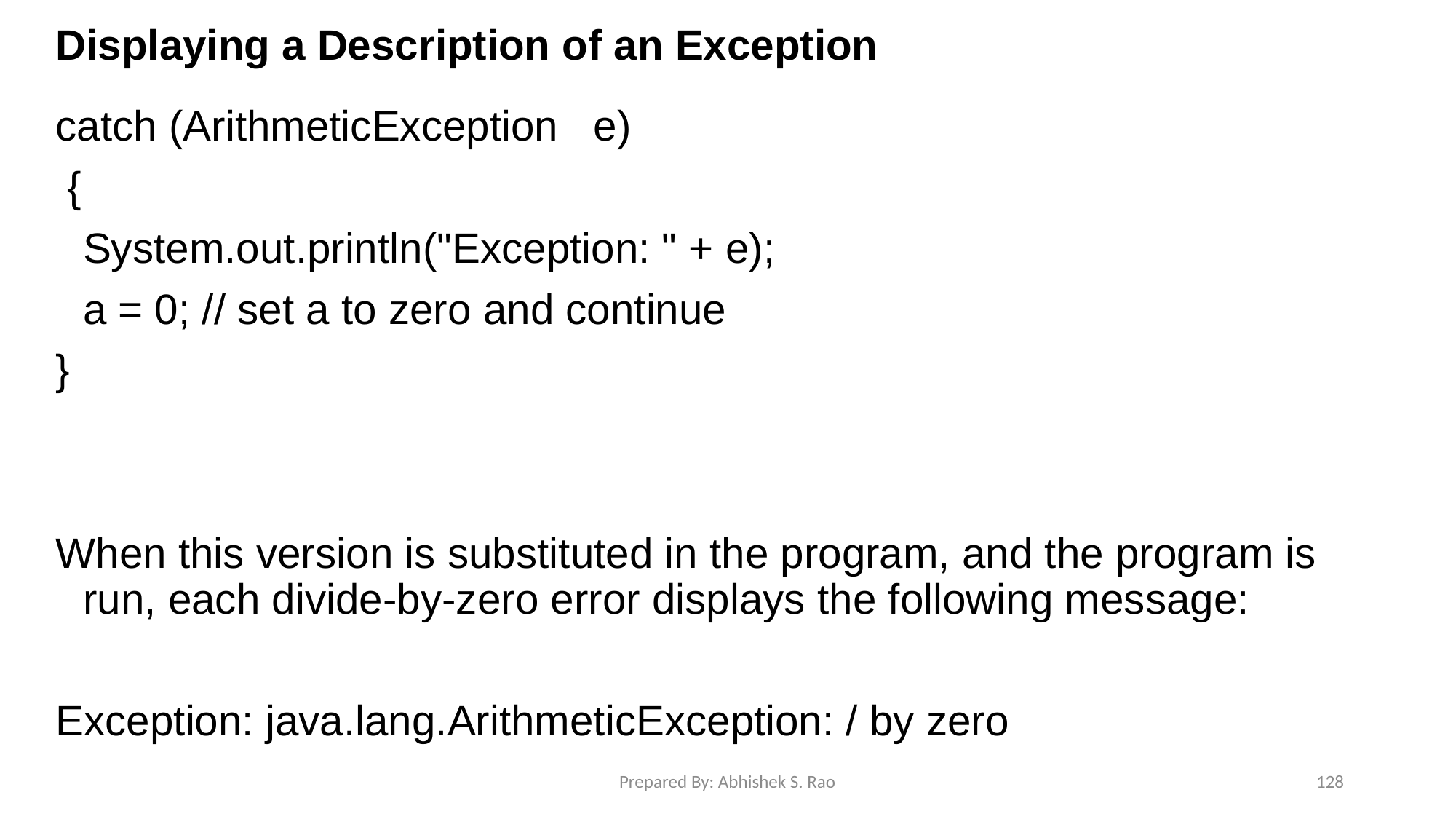

# Displaying a Description of an Exception
catch (ArithmeticException   e)
 {
	System.out.println("Exception: " + e);
	a = 0; // set a to zero and continue
}

When this version is substituted in the program, and the program is run, each divide-by-zero error displays the following message:

Exception: java.lang.ArithmeticException: / by zero

Prepared By: Abhishek S. Rao
128